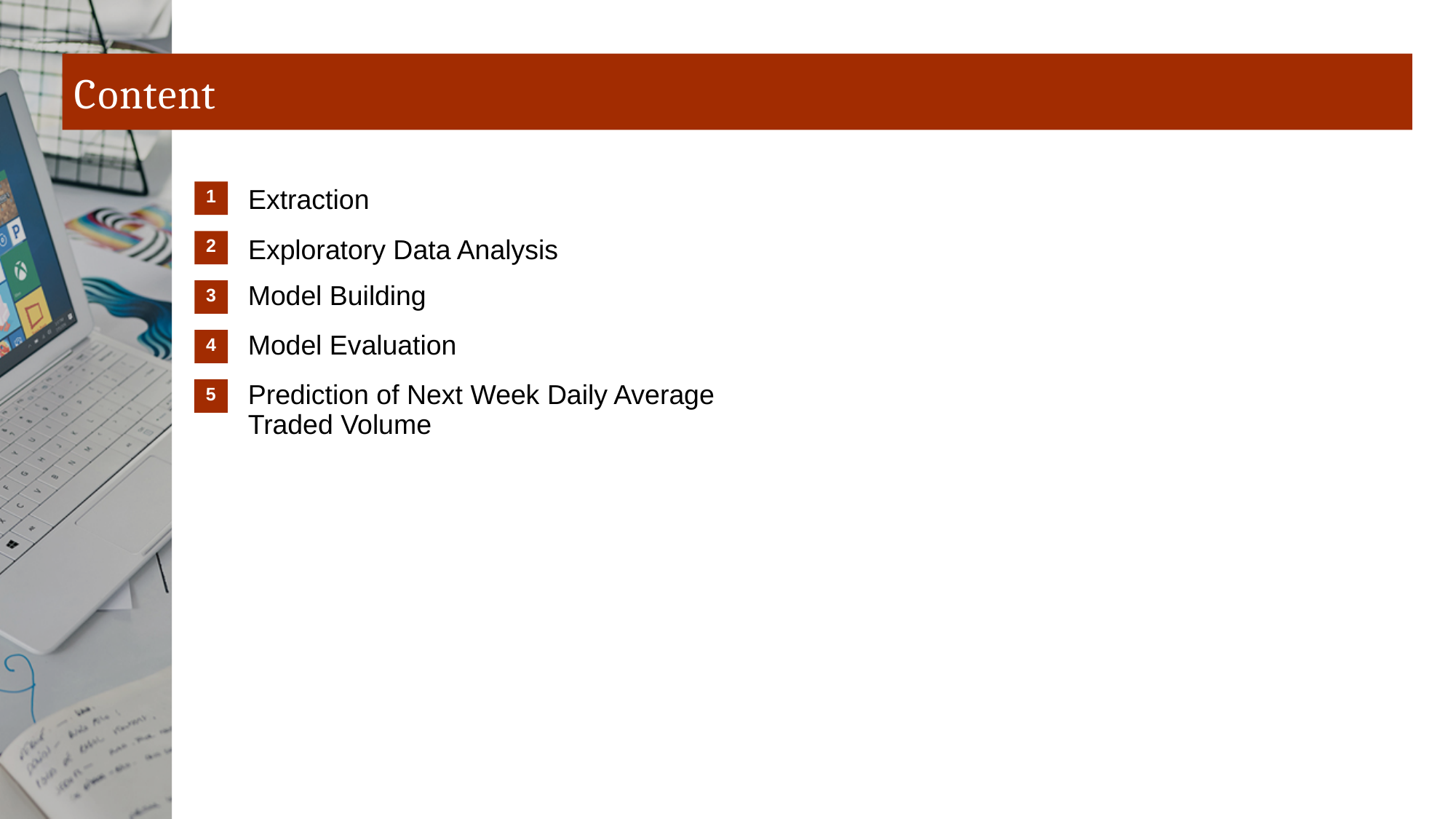

# Content
Extraction
1

Exploratory Data Analysis
2

Model Building
3

Model Evaluation
4

Prediction of Next Week Daily Average Traded Volume
5